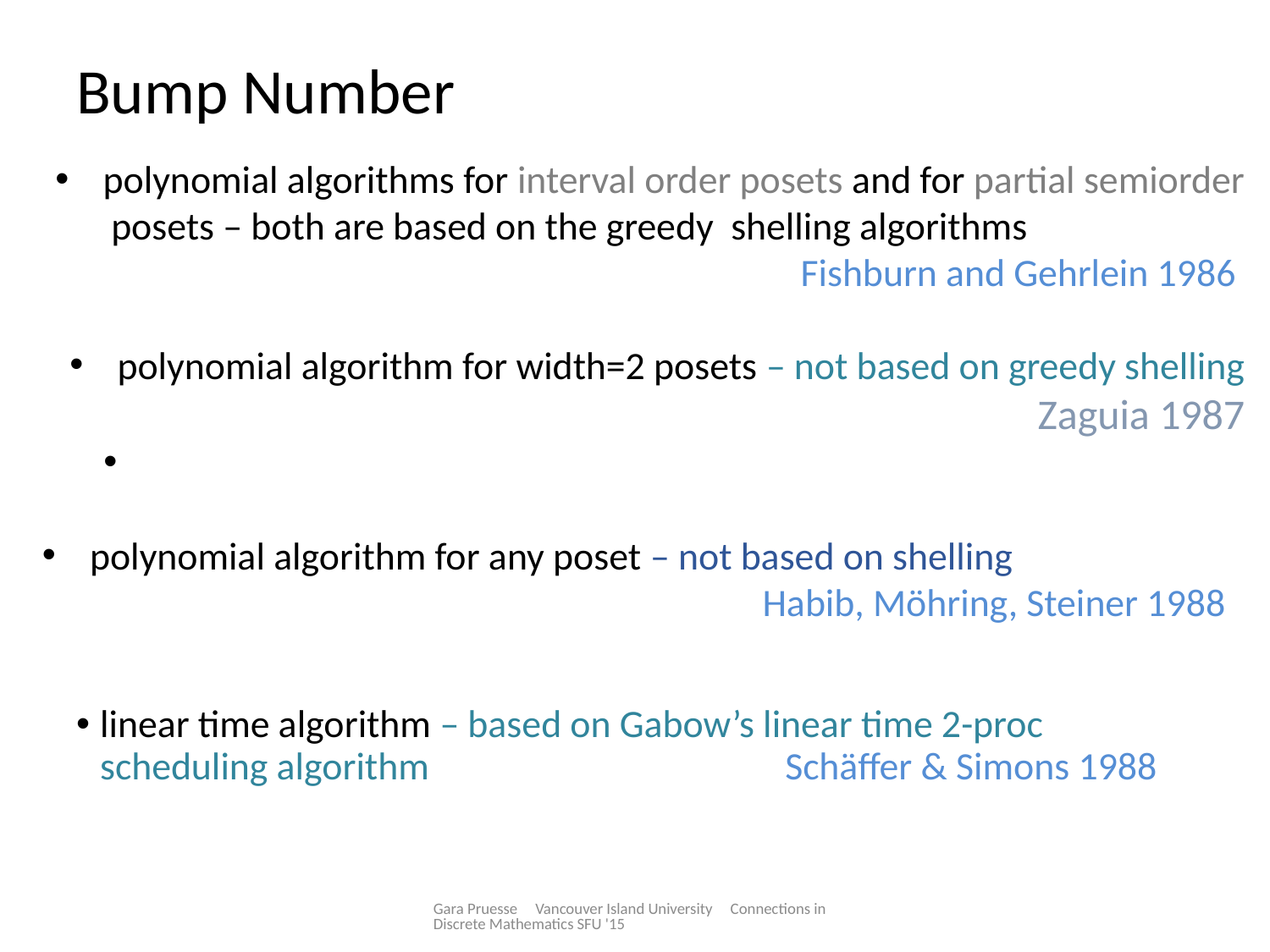

# Bump Number
polynomial algorithms for interval order posets and for partial semiorder posets – both are based on the greedy  shelling algorithms                          Fishburn and Gehrlein 1986

polynomial algorithm for width=2 posets – not based on greedy shelling Zaguia 1987

polynomial algorithm for any poset – not based on shelling
                                                                                   Habib, Möhring, Steiner 1988

linear time algorithm – based on Gabow’s linear time 2-proc scheduling algorithm                                         Schäffer & Simons 1988
Gara Pruesse     Vancouver Island University     Connections in Discrete Mathematics SFU '15